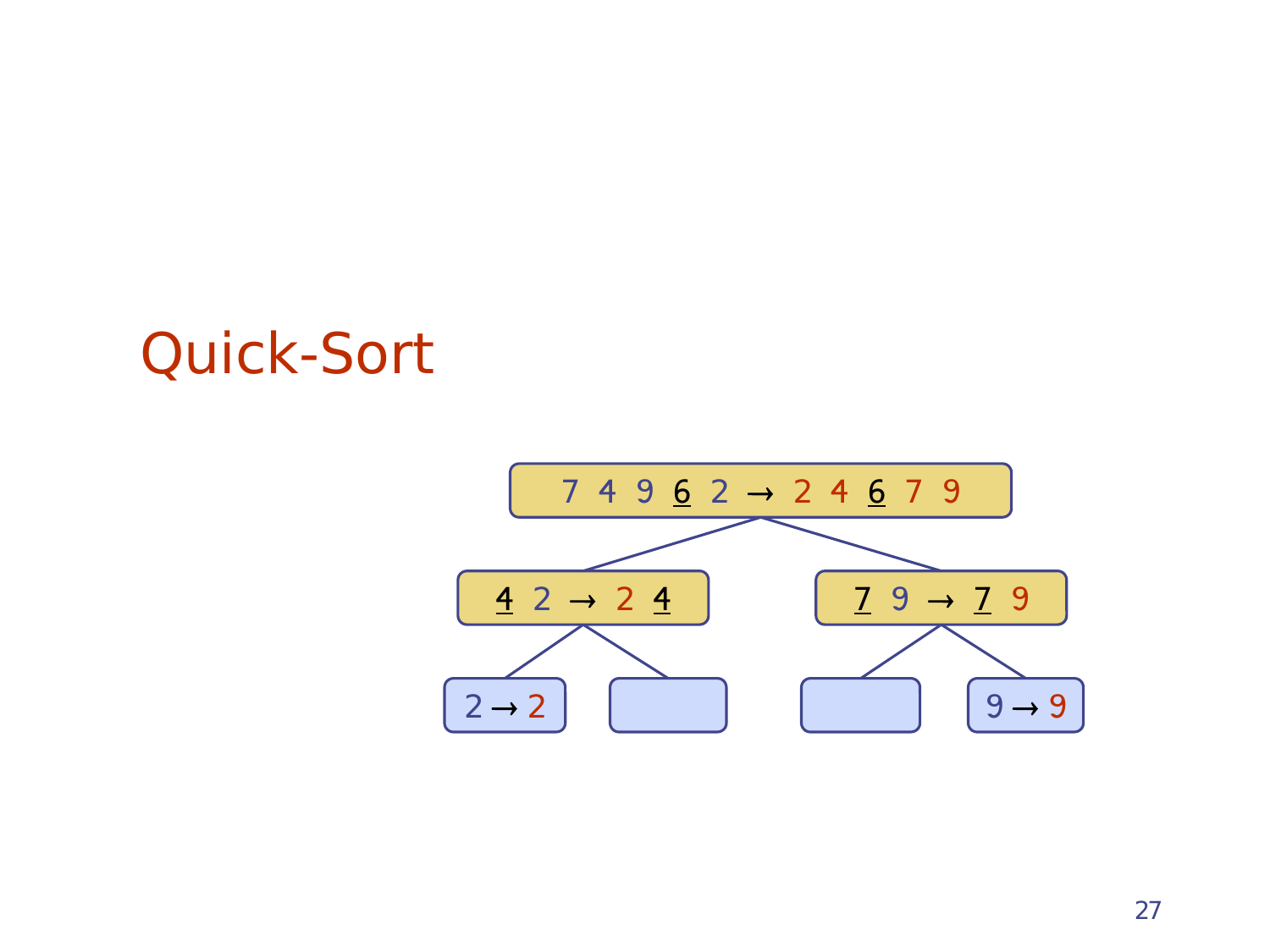

# Quick-Sort
7  4  9  6  2  →  2  4  6  7  9
4  2  →  2  4
7  9  →  7  9
2 → 2

9 → 9
27